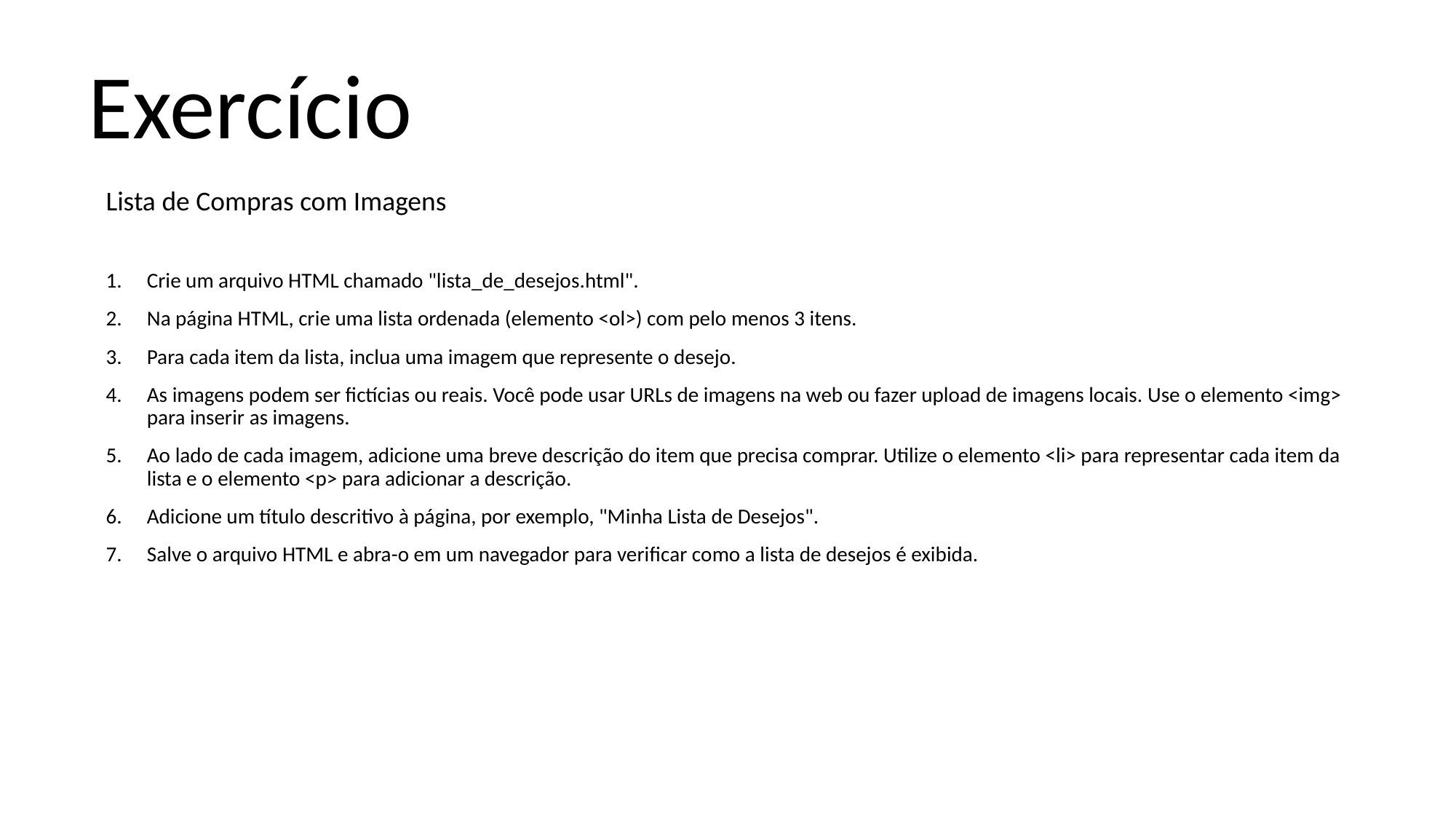

# Exercício
Lista de Compras com Imagens

Crie um arquivo HTML chamado "lista_de_desejos.html".
Na página HTML, crie uma lista ordenada (elemento <ol>) com pelo menos 3 itens.
Para cada item da lista, inclua uma imagem que represente o desejo.
As imagens podem ser fictícias ou reais. Você pode usar URLs de imagens na web ou fazer upload de imagens locais. Use o elemento <img> para inserir as imagens.
Ao lado de cada imagem, adicione uma breve descrição do item que precisa comprar. Utilize o elemento <li> para representar cada item da lista e o elemento <p> para adicionar a descrição.
Adicione um título descritivo à página, por exemplo, "Minha Lista de Desejos".
Salve o arquivo HTML e abra-o em um navegador para verificar como a lista de desejos é exibida.